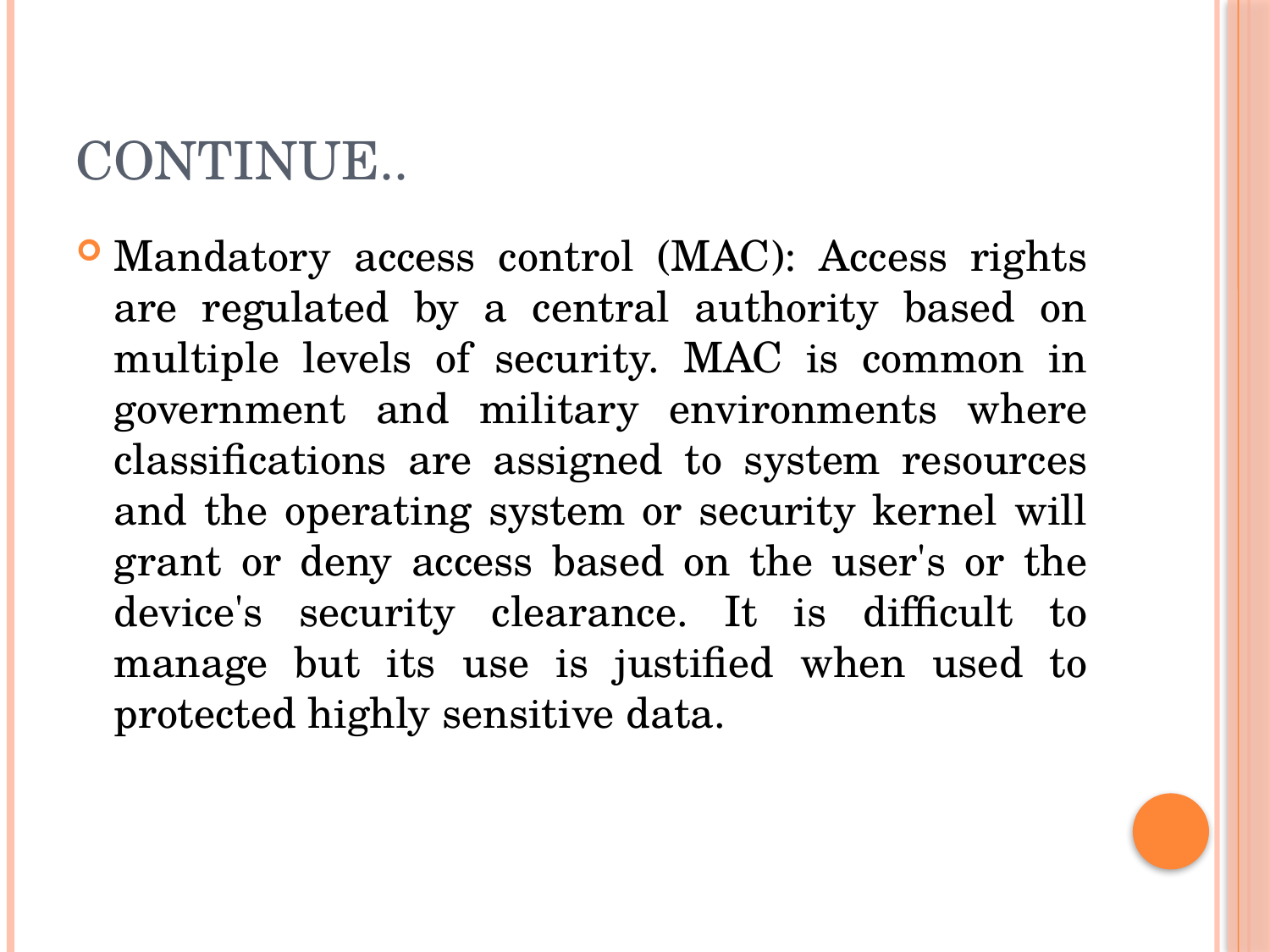

# Continue..
Mandatory access control (MAC): Access rights are regulated by a central authority based on multiple levels of security. MAC is common in government and military environments where classifications are assigned to system resources and the operating system or security kernel will grant or deny access based on the user's or the device's security clearance. It is difficult to manage but its use is justified when used to protected highly sensitive data.